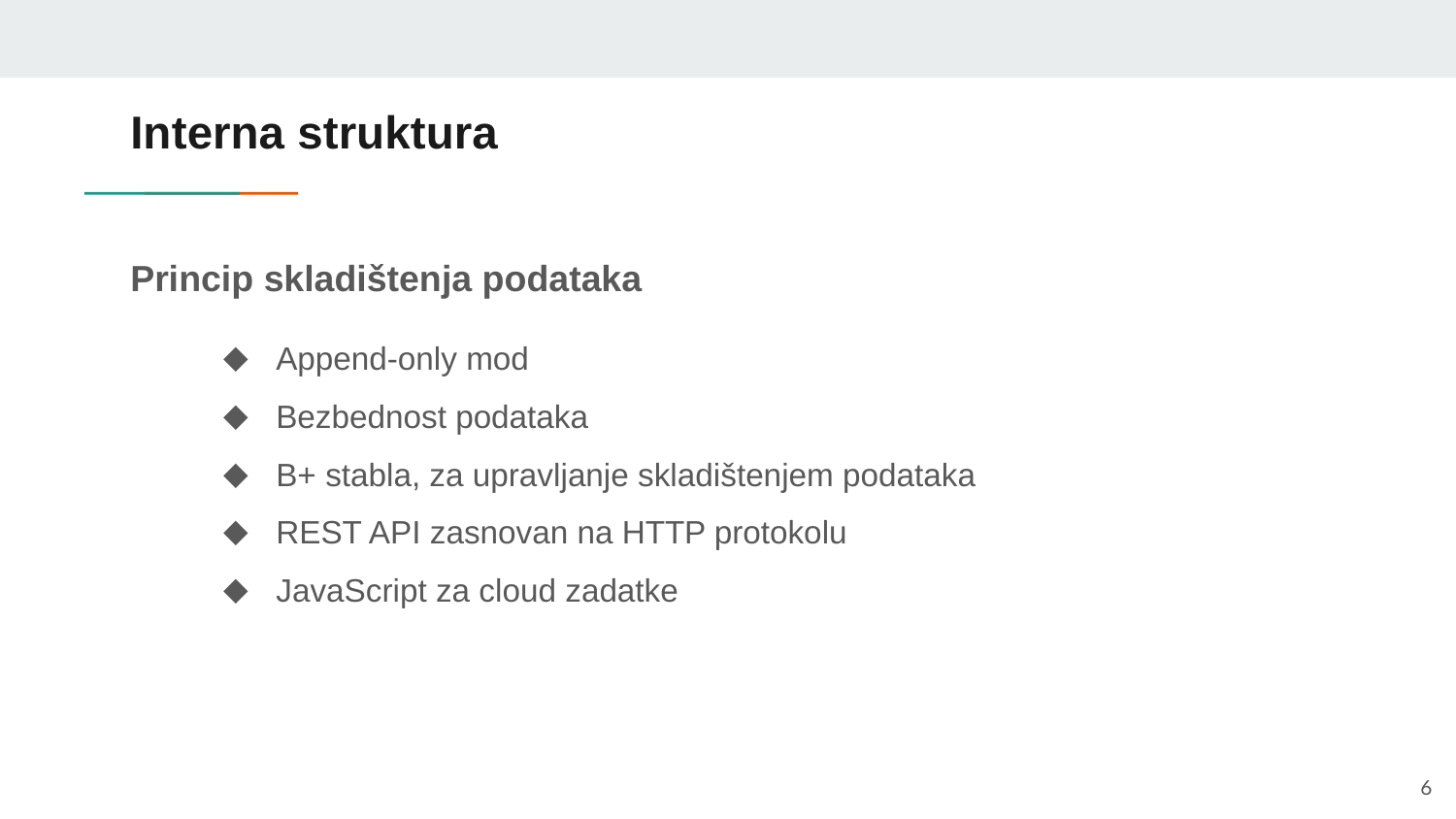

# Interna struktura
Princip skladištenja podataka
Append-only mod
Bezbednost podataka
B+ stabla, za upravljanje skladištenjem podataka
REST API zasnovan na HTTP protokolu
JavaScript za cloud zadatke
6